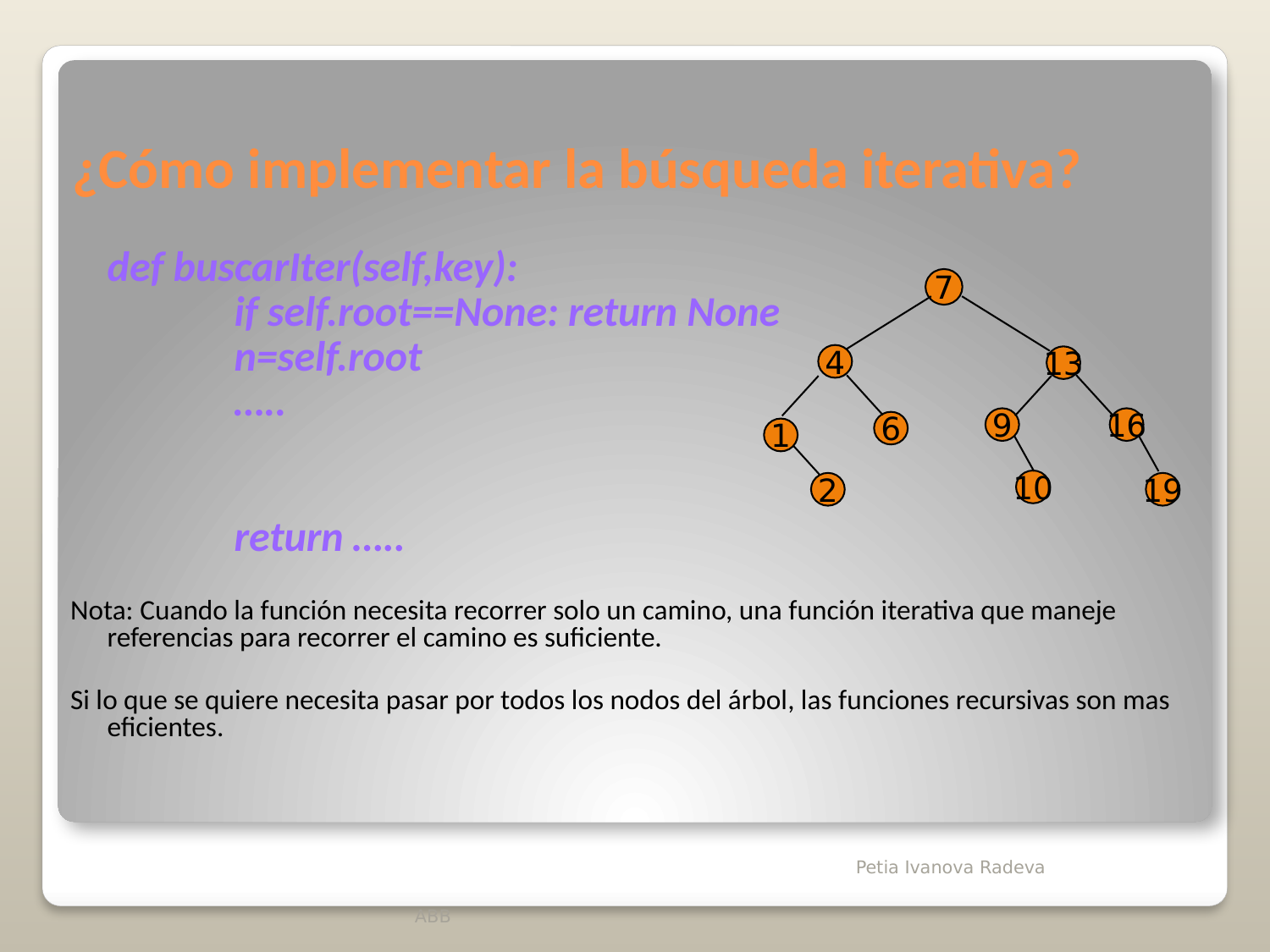

# ¿Cómo implementar la búsqueda iterativa?
 	def buscarIter(self,key):
		if self.root==None: return None
		n=self.root
		…..

		return …..

Nota: Cuando la función necesita recorrer solo un camino, una función iterativa que maneje referencias para recorrer el camino es suficiente.

Si lo que se quiere necesita pasar por todos los nodos del árbol, las funciones recursivas son mas eficientes.
7

4
13

9
16
6
1

10
2
19
ABB